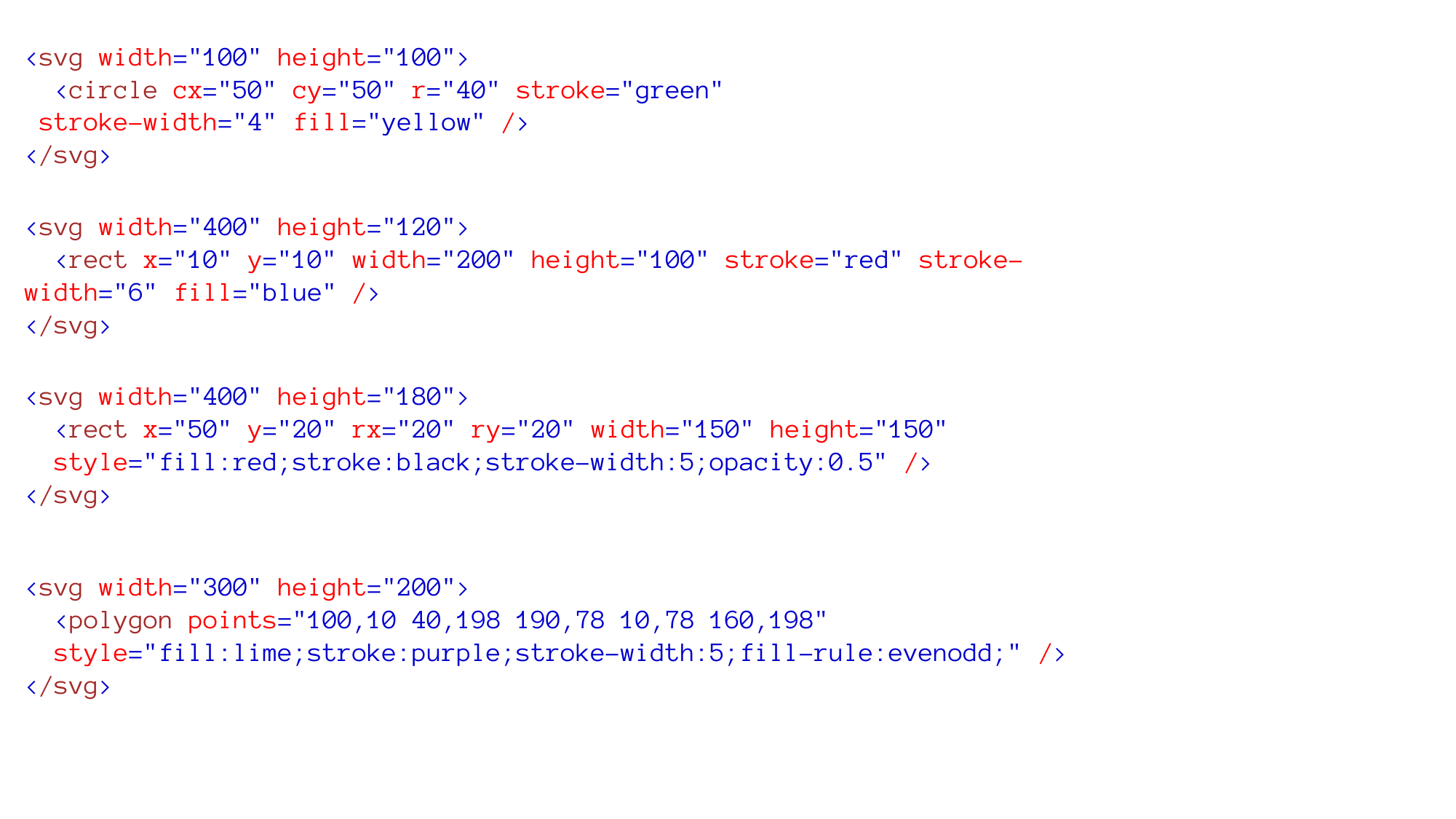

<svg width="100" height="100">
  <circle cx="50" cy="50" r="40" stroke="green" stroke-width="4" fill="yellow" />
</svg>
<svg width="400" height="120">
  <rect x="10" y="10" width="200" height="100" stroke="red" stroke-width="6" fill="blue" />
</svg>
<svg width="400" height="180">
  <rect x="50" y="20" rx="20" ry="20" width="150" height="150"
  style="fill:red;stroke:black;stroke-width:5;opacity:0.5" />
</svg>
<svg width="300" height="200">
  <polygon points="100,10 40,198 190,78 10,78 160,198"
  style="fill:lime;stroke:purple;stroke-width:5;fill-rule:evenodd;" />
</svg>